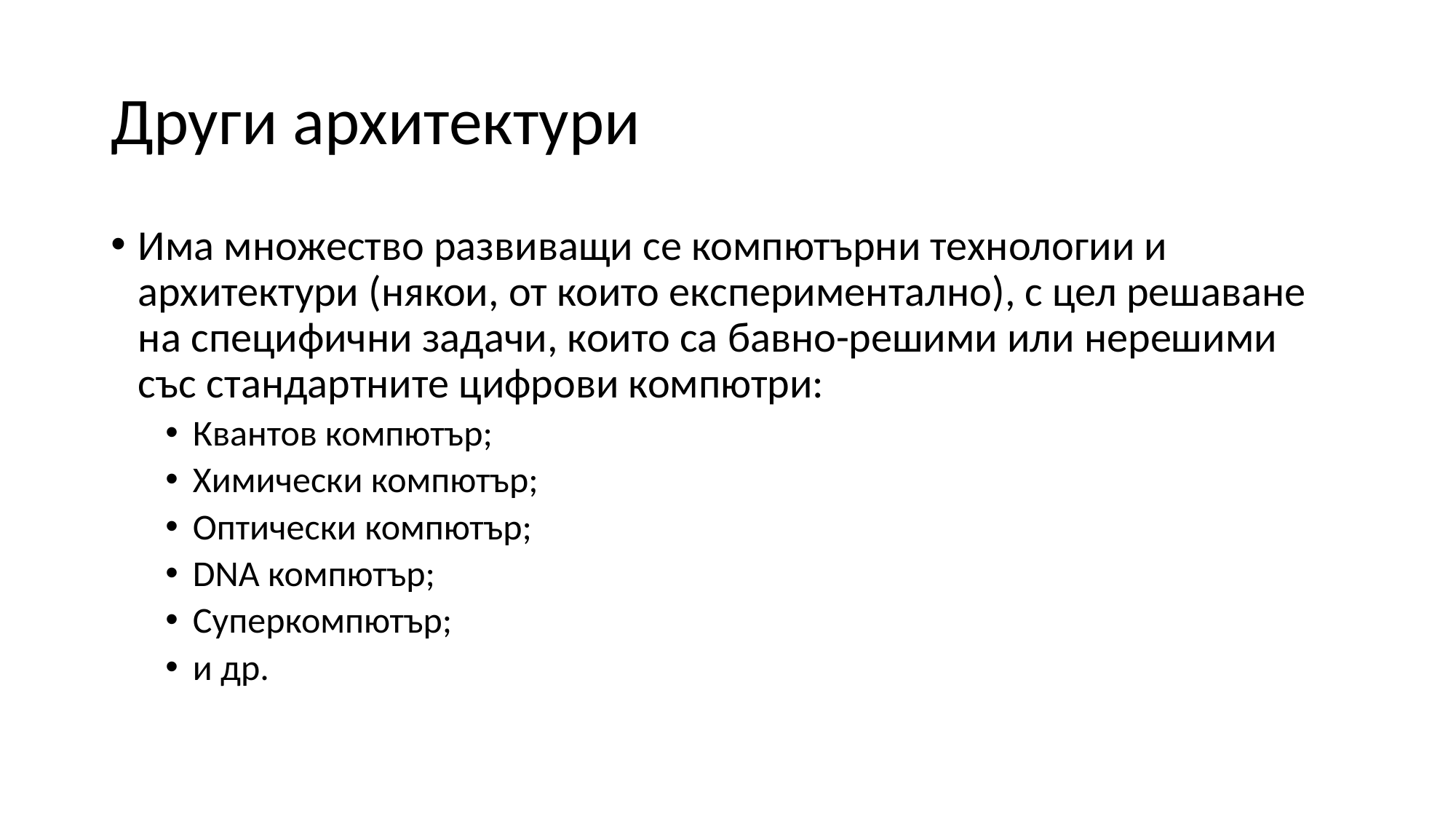

# Други архитектури
Има множество развиващи се компютърни технологии и архитектури (някои, от които експериментално), с цел решаване на специфични задачи, които са бавно-решими или нерешими със стандартните цифрови компютри:
Квантов компютър;
Химически компютър;
Оптически компютър;
DNA компютър;
Суперкомпютър;
и др.